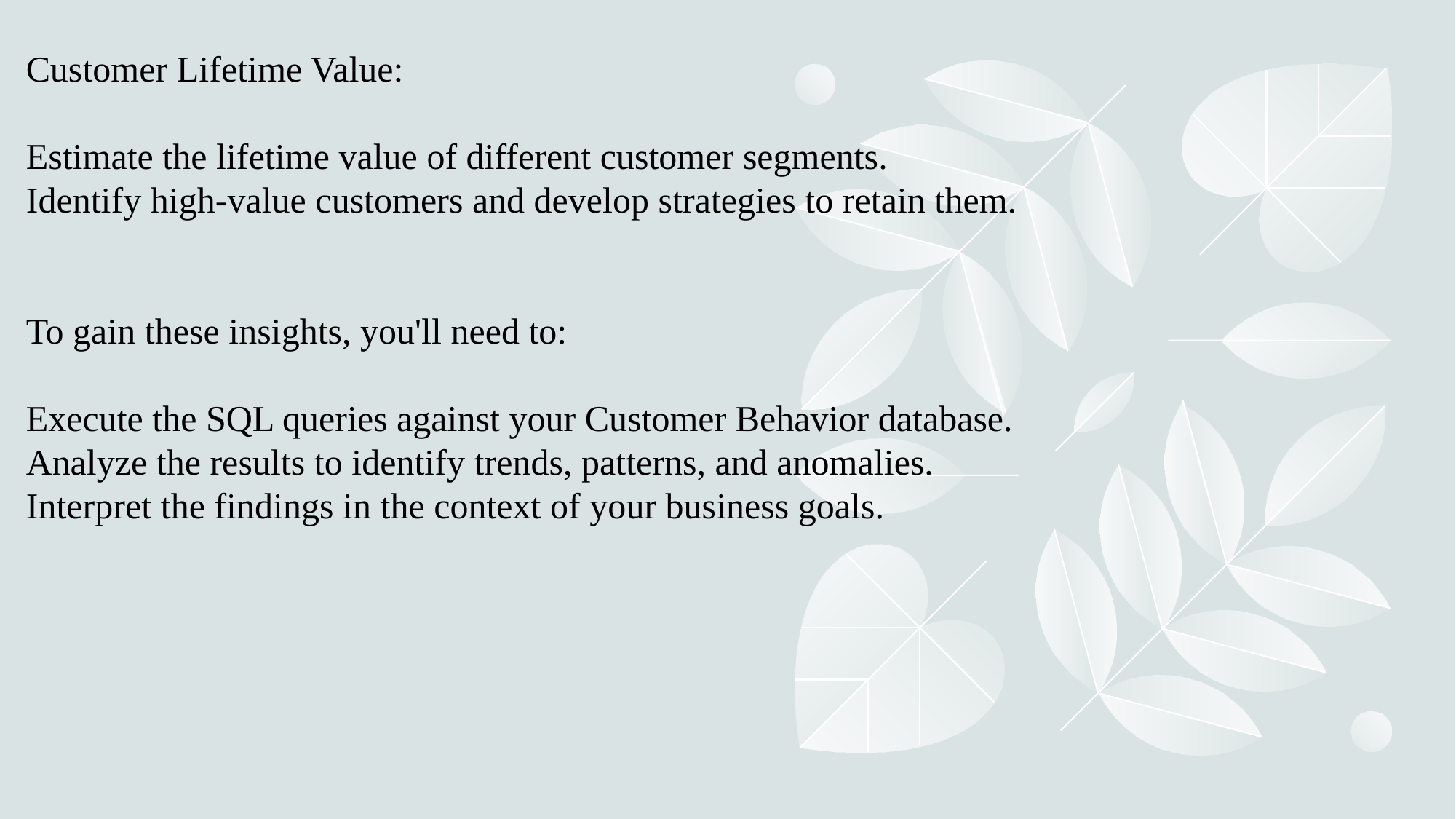

Customer Lifetime Value:

Estimate the lifetime value of different customer segments.
Identify high-value customers and develop strategies to retain them.

To gain these insights, you'll need to:

Execute the SQL queries against your Customer Behavior database.
Analyze the results to identify trends, patterns, and anomalies.
Interpret the findings in the context of your business goals.